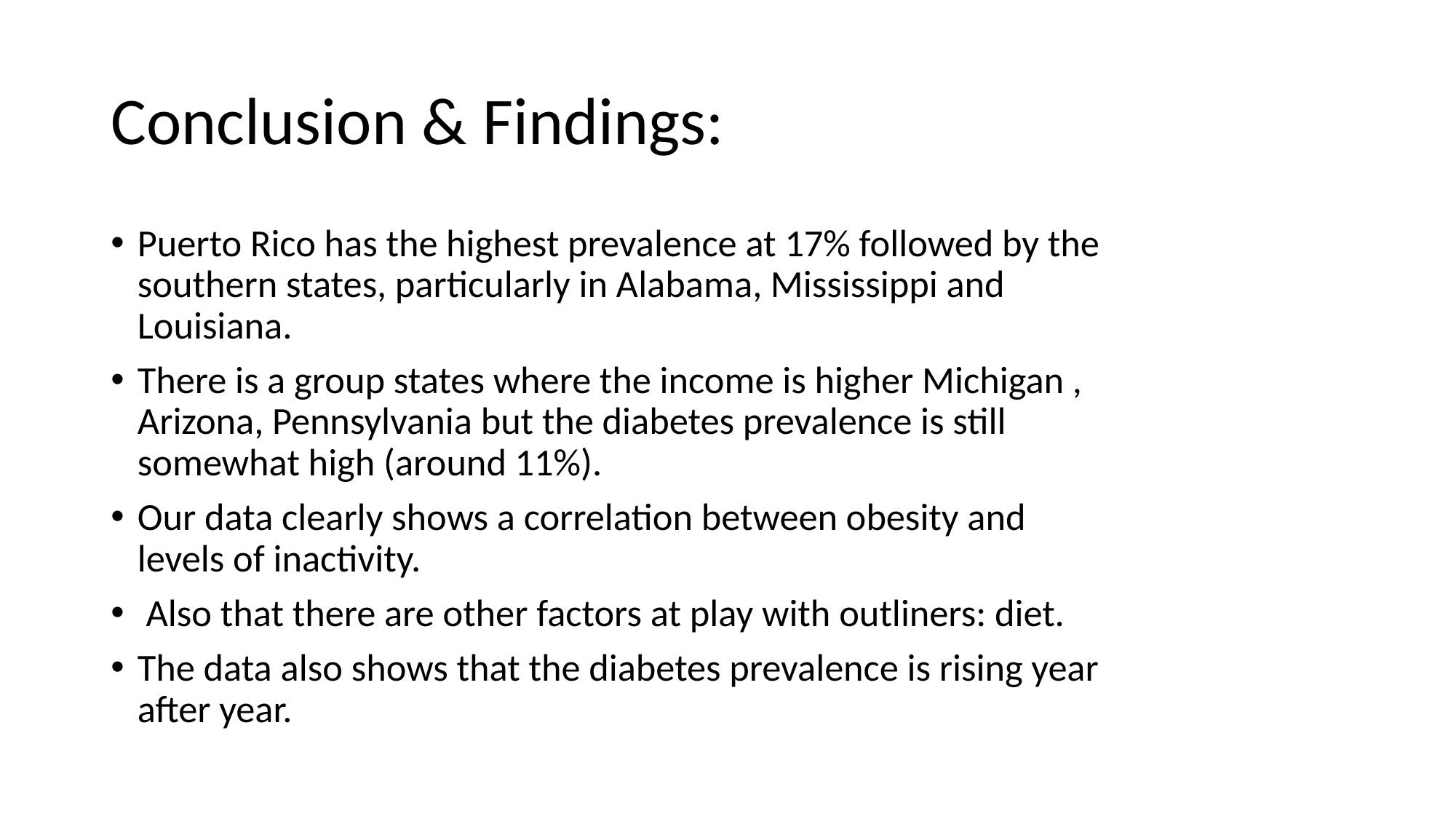

# Conclusion & Findings:
Puerto Rico has the highest prevalence at 17% followed by the southern states, particularly in Alabama, Mississippi and Louisiana.
There is a group states where the income is higher Michigan , Arizona, Pennsylvania but the diabetes prevalence is still somewhat high (around 11%).
Our data clearly shows a correlation between obesity and levels of inactivity.
 Also that there are other factors at play with outliners: diet.
The data also shows that the diabetes prevalence is rising year after year.